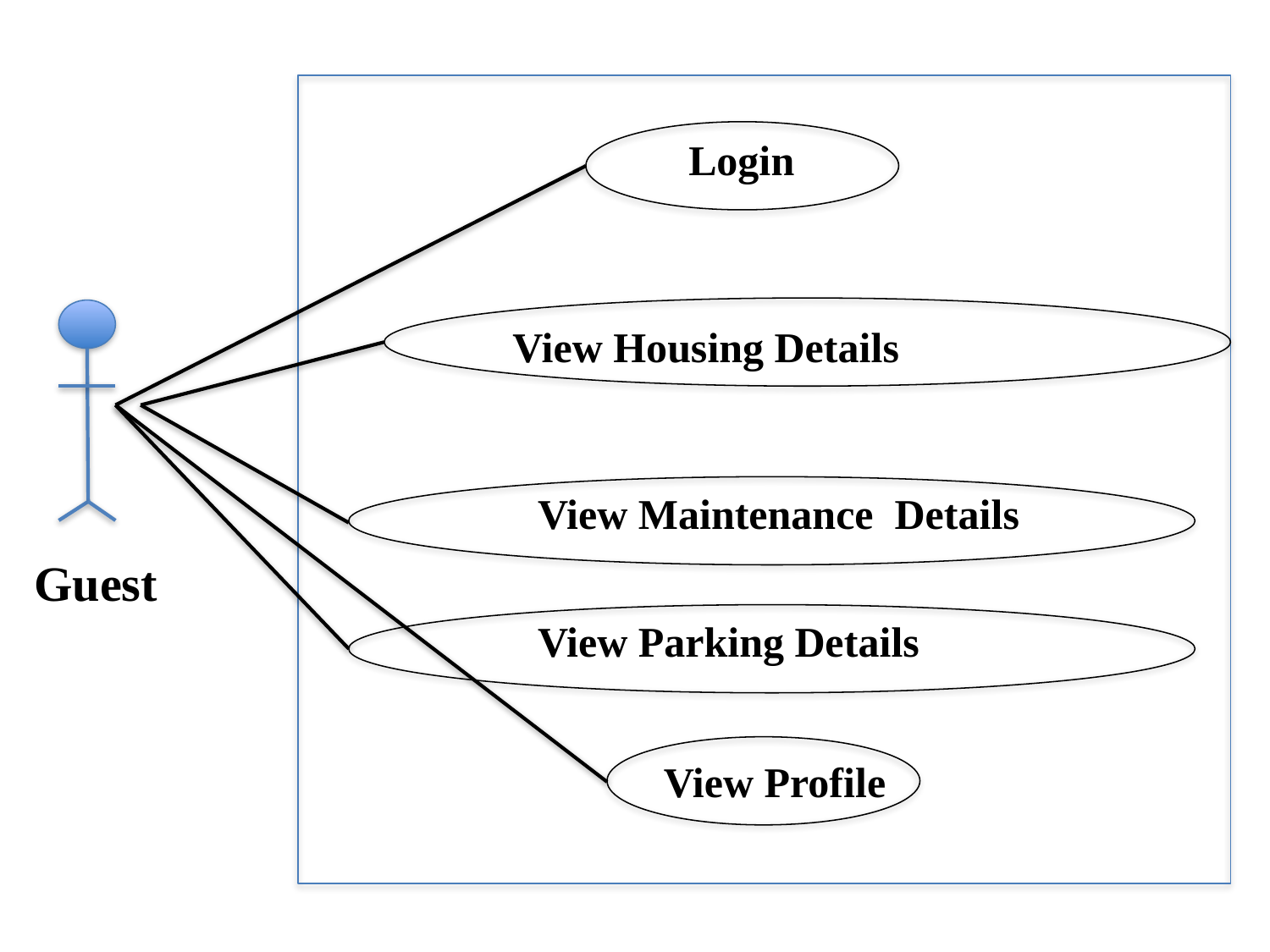

Login

View Housing Details

View Maintenance  Details
Guest

View Parking Details

View Profile